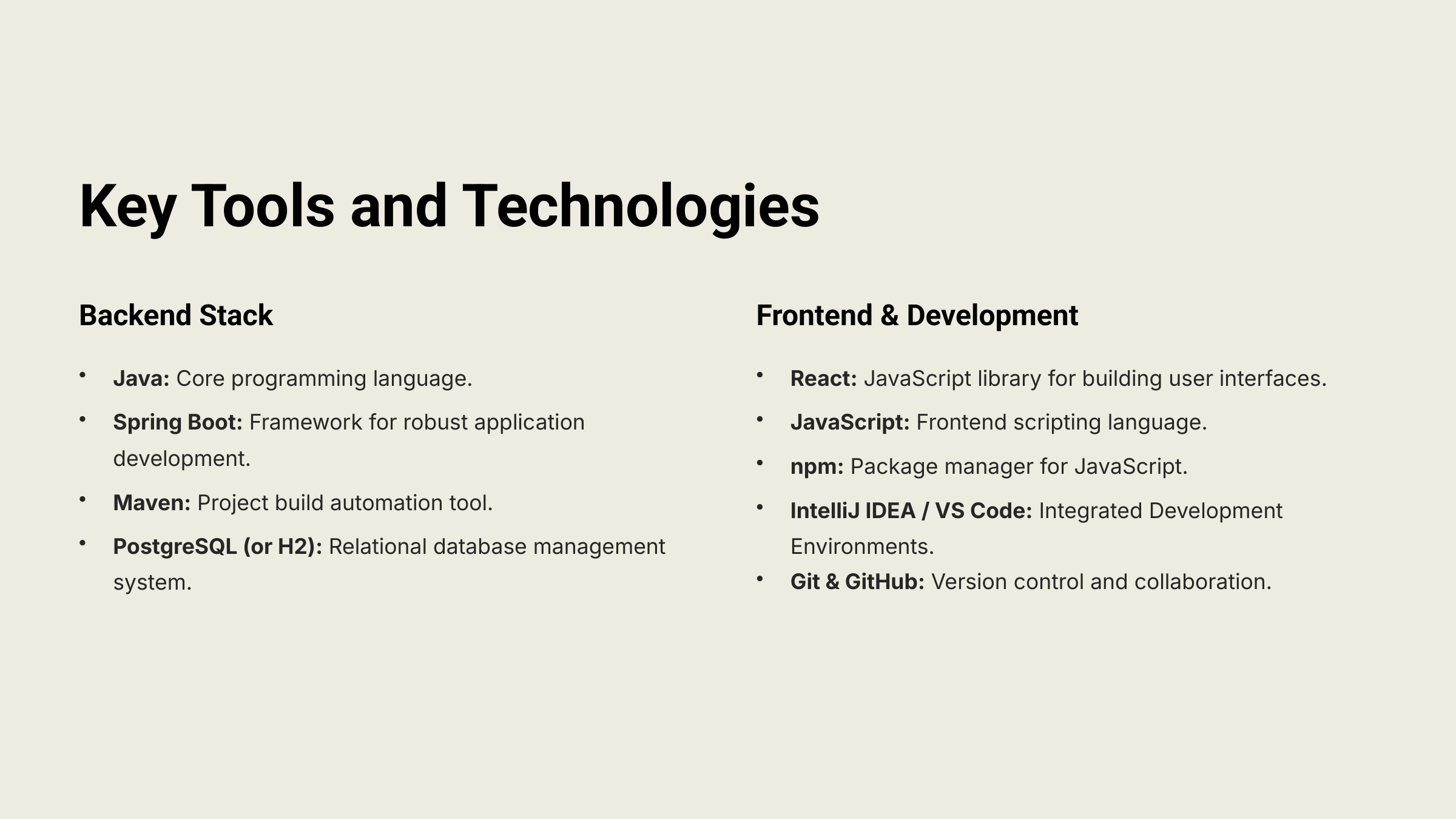

Key Tools and Technologies
Backend Stack
Frontend & Development
Java: Core programming language.
React: JavaScript library for building user interfaces.
Spring Boot: Framework for robust application development.
JavaScript: Frontend scripting language.
npm: Package manager for JavaScript.
Maven: Project build automation tool.
IntelliJ IDEA / VS Code: Integrated Development Environments.
PostgreSQL (or H2): Relational database management system.
Git & GitHub: Version control and collaboration.